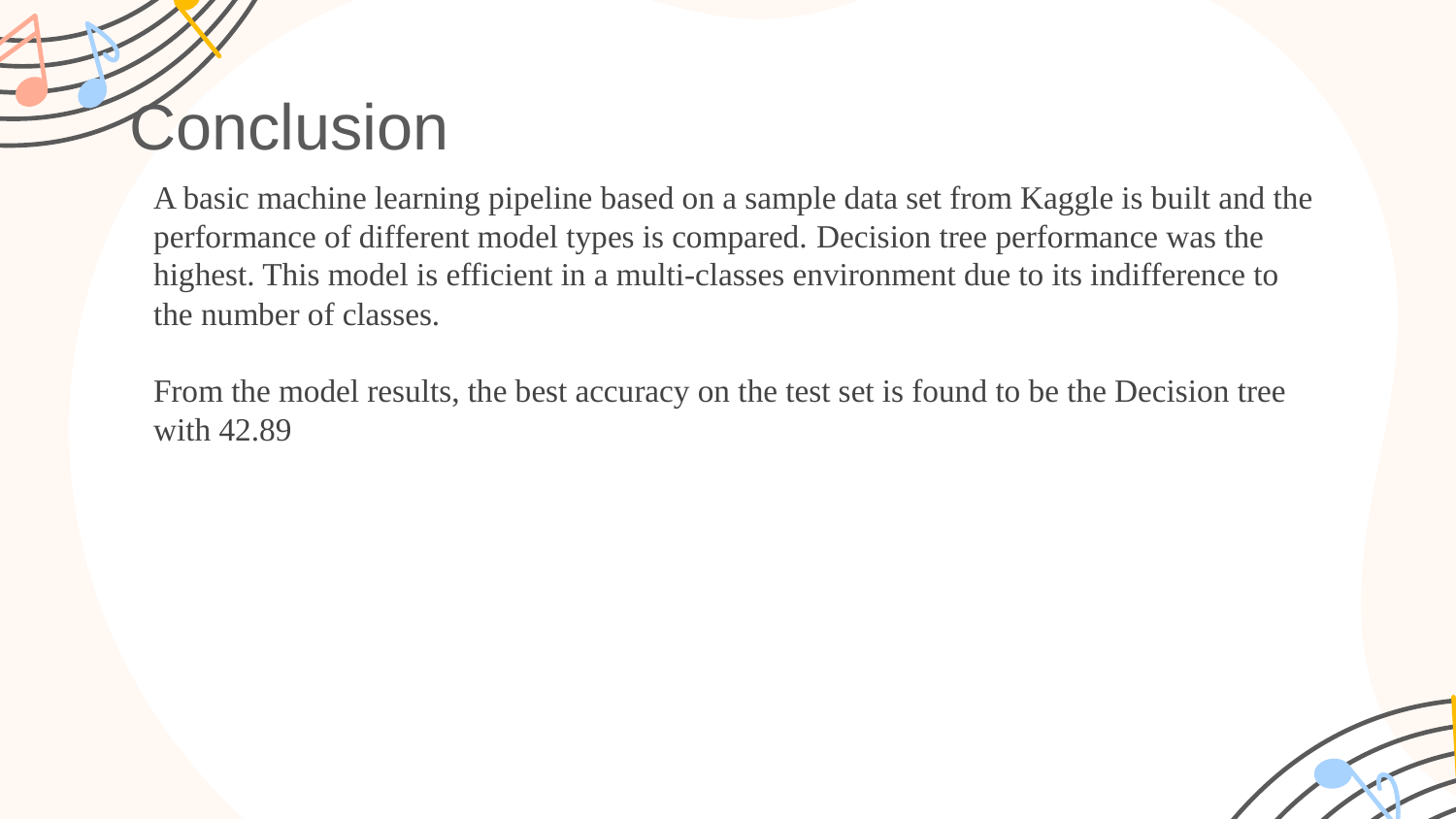

# Conclusion
A basic machine learning pipeline based on a sample data set from Kaggle is built and the performance of different model types is compared. Decision tree performance was the highest. This model is efficient in a multi-classes environment due to its indifference to the number of classes.

From the model results, the best accuracy on the test set is found to be the Decision tree with 42.89